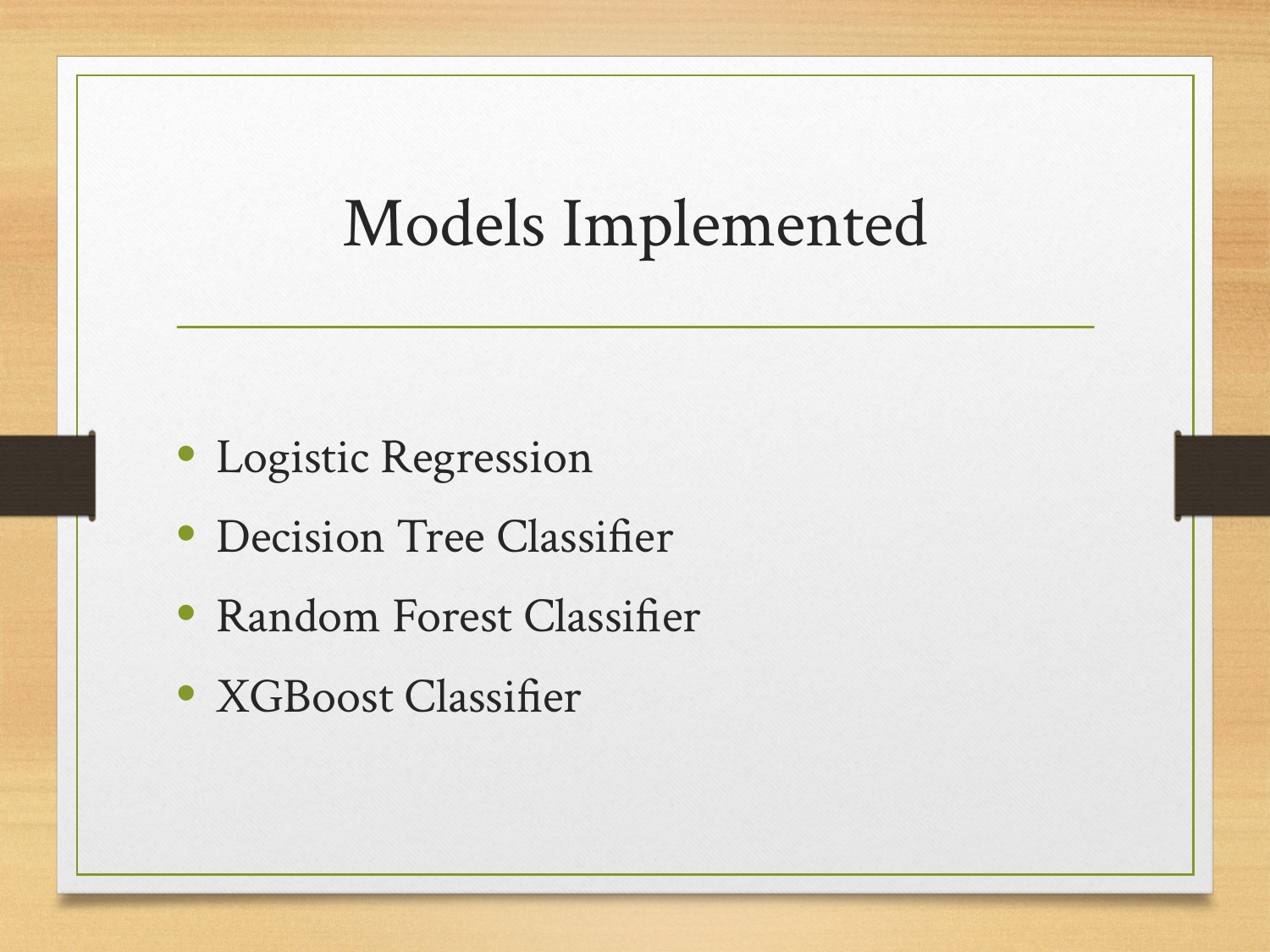

# Models Implemented

Logistic Regression
Decision Tree Classifier
Random Forest Classifier
XGBoost Classifier